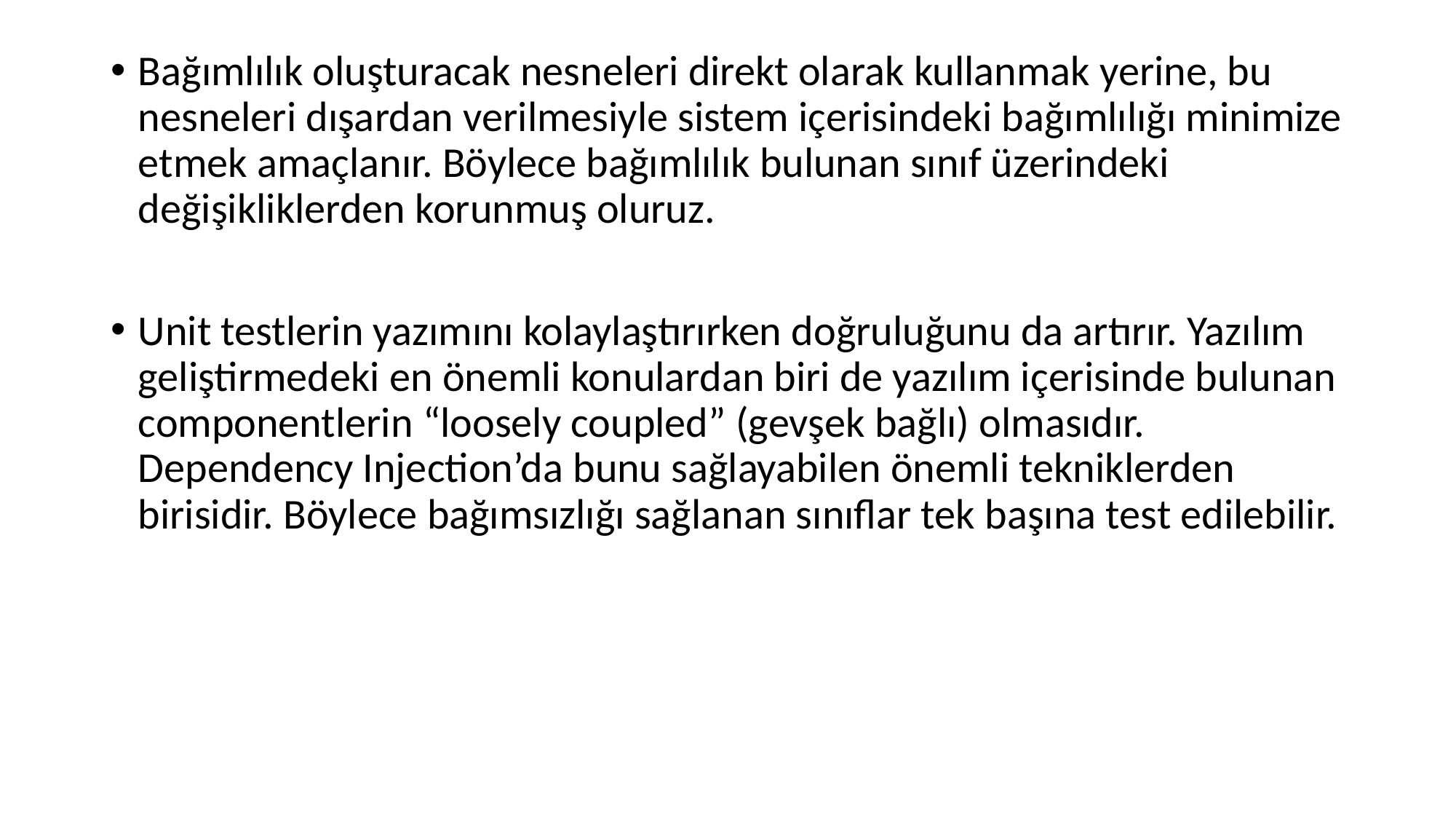

Bağımlılık oluşturacak nesneleri direkt olarak kullanmak yerine, bu nesneleri dışardan verilmesiyle sistem içerisindeki bağımlılığı minimize etmek amaçlanır. Böylece bağımlılık bulunan sınıf üzerindeki değişikliklerden korunmuş oluruz.

Unit testlerin yazımını kolaylaştırırken doğruluğunu da artırır. Yazılım geliştirmedeki en önemli konulardan biri de yazılım içerisinde bulunan componentlerin “loosely coupled” (gevşek bağlı) olmasıdır. Dependency Injection’da bunu sağlayabilen önemli tekniklerden birisidir. Böylece bağımsızlığı sağlanan sınıflar tek başına test edilebilir.